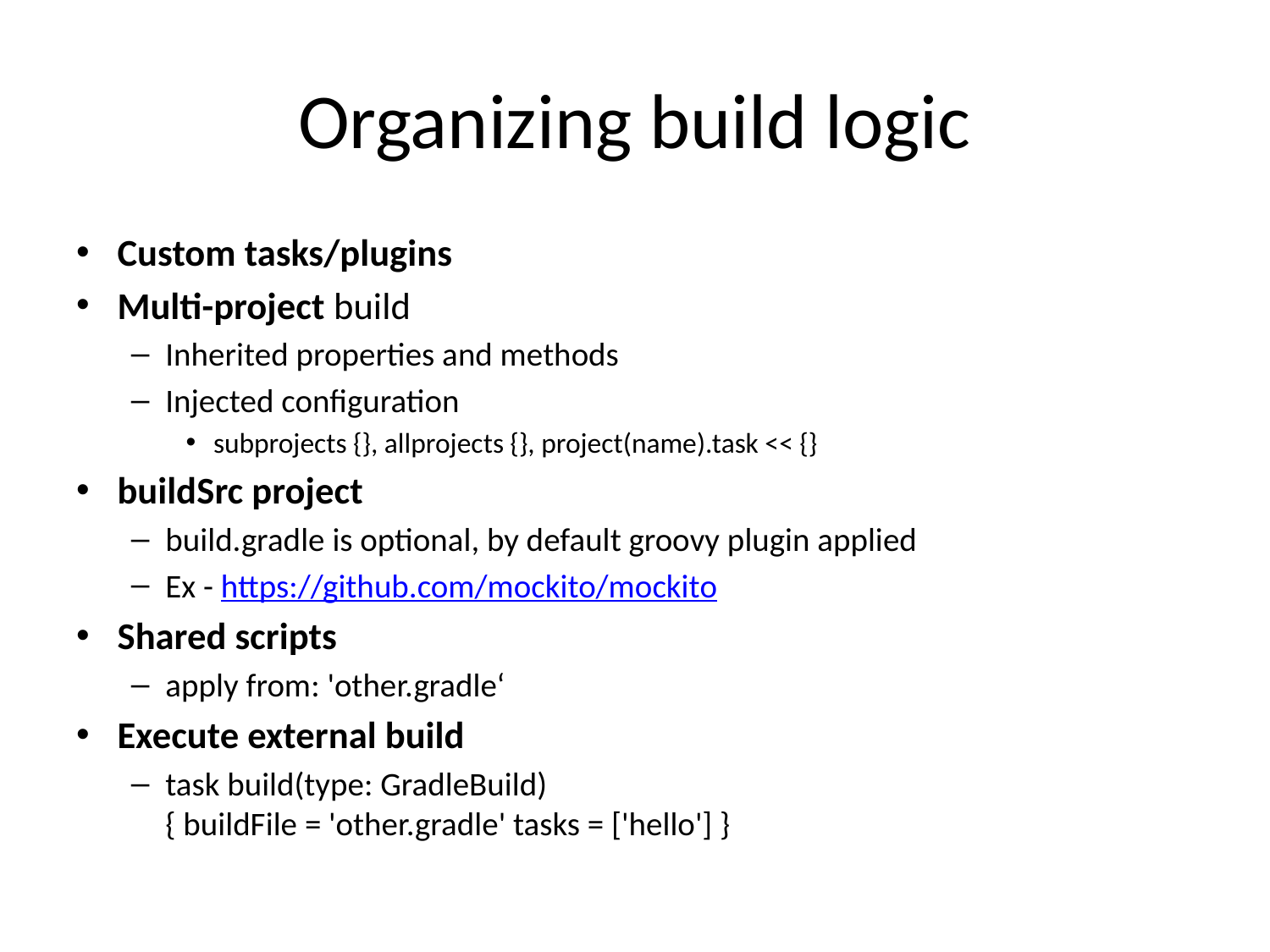

# Organizing build logic
Custom tasks/plugins
Multi-project build
Inherited properties and methods
Injected configuration
subprojects {}, allprojects {}, project(name).task << {}
buildSrc project
build.gradle is optional, by default groovy plugin applied
Ex - https://github.com/mockito/mockito
Shared scripts
apply from: 'other.gradle‘
Execute external build
task build(type: GradleBuild)
{ buildFile = 'other.gradle' tasks = ['hello'] }